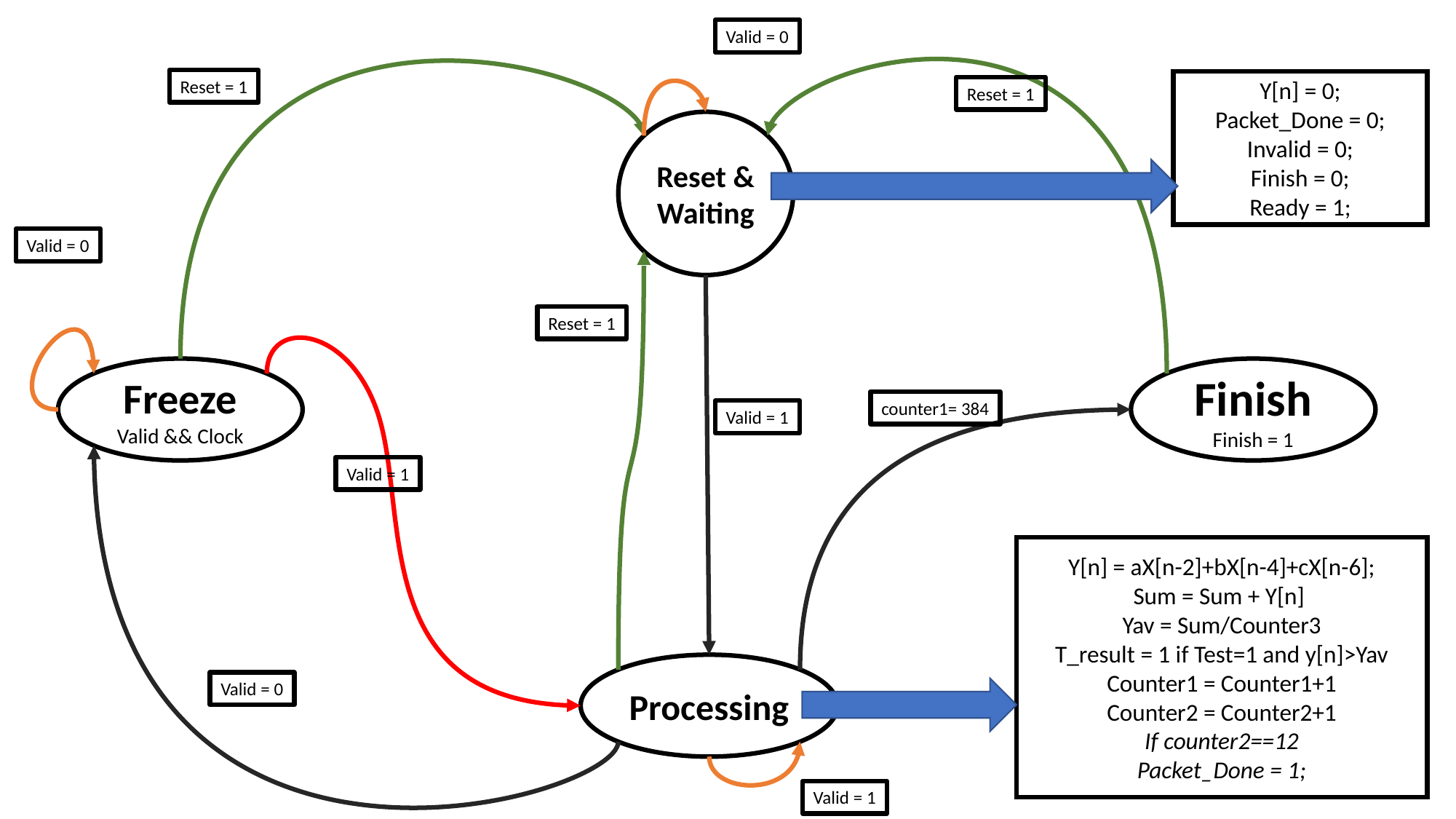

Valid = 0
Reset = 1
Y[n] = 0;
Packet_Done = 0;
Invalid = 0;
Finish = 0;
Ready = 1;
Reset = 1
Reset &
Waiting

Valid = 0
Reset = 1
Freeze
Valid && Clock
Finish
Finish = 1
counter1= 384
Valid = 1
Valid = 1
Y[n] = aX[n-2]+bX[n-4]+cX[n-6];
Sum = Sum + Y[n]
Yav = Sum/Counter3
T_result = 1 if Test=1 and y[n]>Yav
Counter1 = Counter1+1
Counter2 = Counter2+1
If counter2==12
Packet_Done = 1;
Processing
Valid = 0

Valid = 1